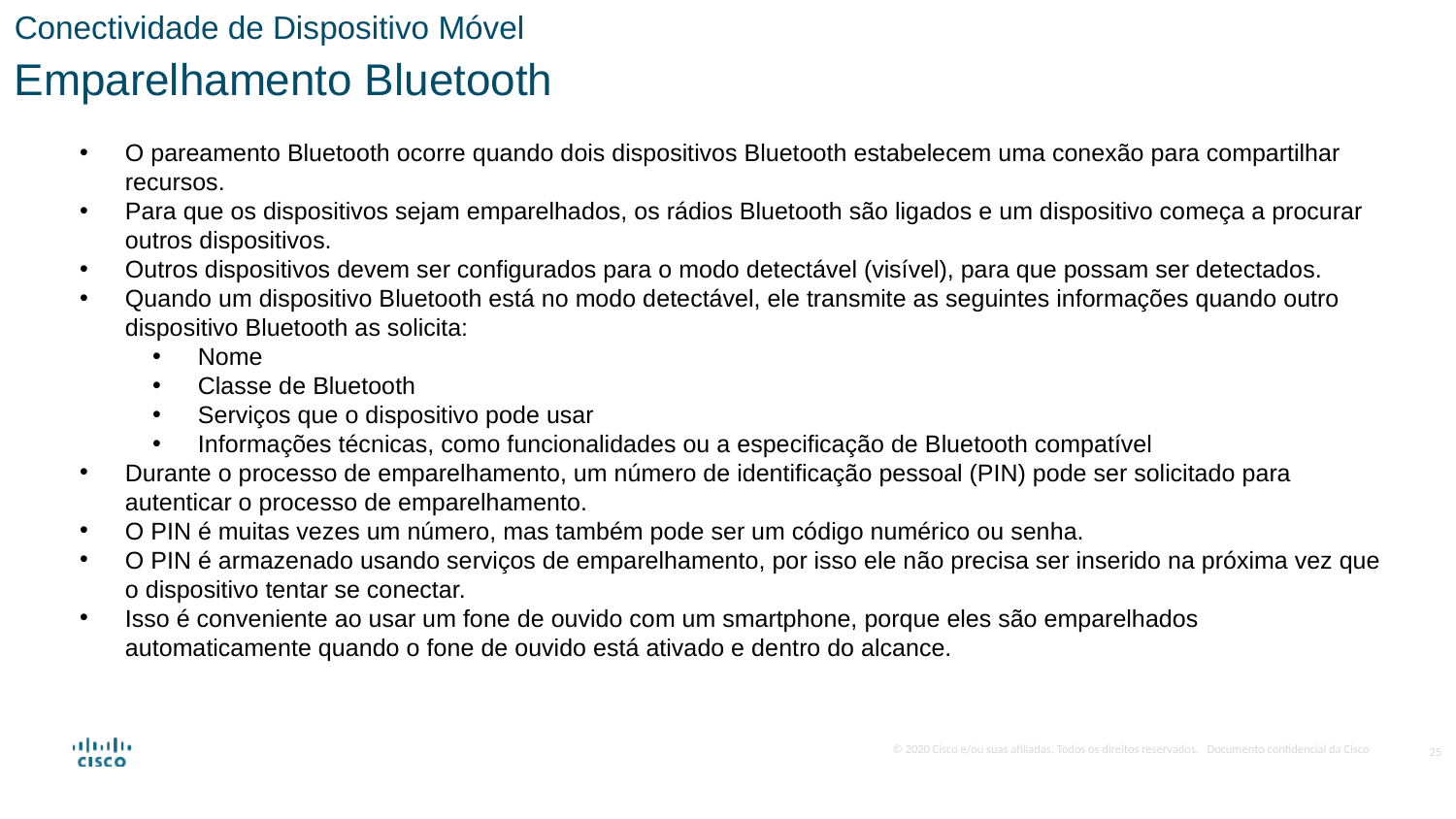

Conectividade de Dispositivo Móvel
Emparelhamento Bluetooth
O pareamento Bluetooth ocorre quando dois dispositivos Bluetooth estabelecem uma conexão para compartilhar recursos.
Para que os dispositivos sejam emparelhados, os rádios Bluetooth são ligados e um dispositivo começa a procurar outros dispositivos.
Outros dispositivos devem ser configurados para o modo detectável (visível), para que possam ser detectados.
Quando um dispositivo Bluetooth está no modo detectável, ele transmite as seguintes informações quando outro dispositivo Bluetooth as solicita:
Nome
Classe de Bluetooth
Serviços que o dispositivo pode usar
Informações técnicas, como funcionalidades ou a especificação de Bluetooth compatível
Durante o processo de emparelhamento, um número de identificação pessoal (PIN) pode ser solicitado para autenticar o processo de emparelhamento.
O PIN é muitas vezes um número, mas também pode ser um código numérico ou senha.
O PIN é armazenado usando serviços de emparelhamento, por isso ele não precisa ser inserido na próxima vez que o dispositivo tentar se conectar.
Isso é conveniente ao usar um fone de ouvido com um smartphone, porque eles são emparelhados automaticamente quando o fone de ouvido está ativado e dentro do alcance.

25